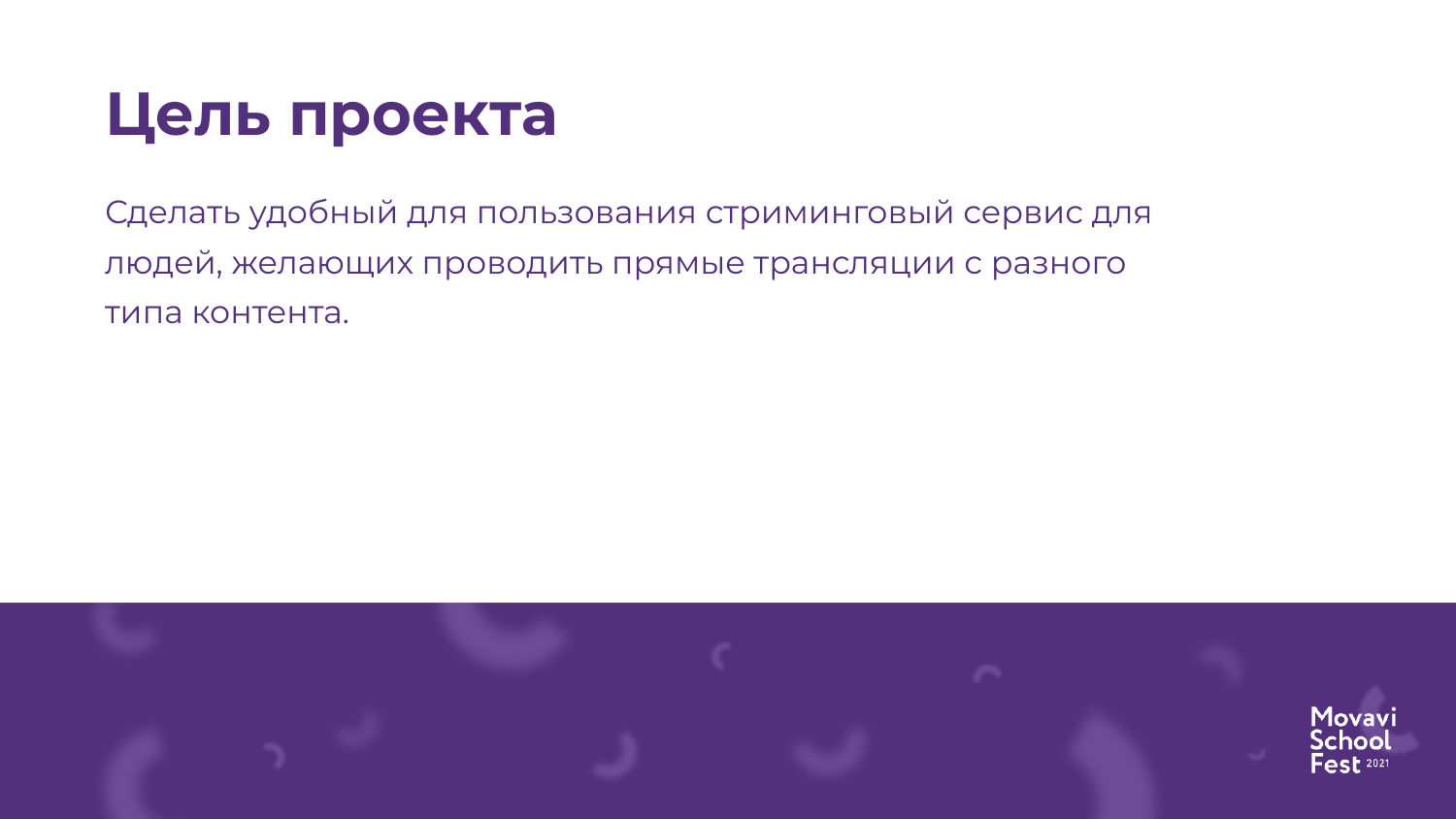

Цель проекта
Сделать удобный для пользования стриминговый сервис для людей, желающих проводить прямые трансляции с разного типа контента.